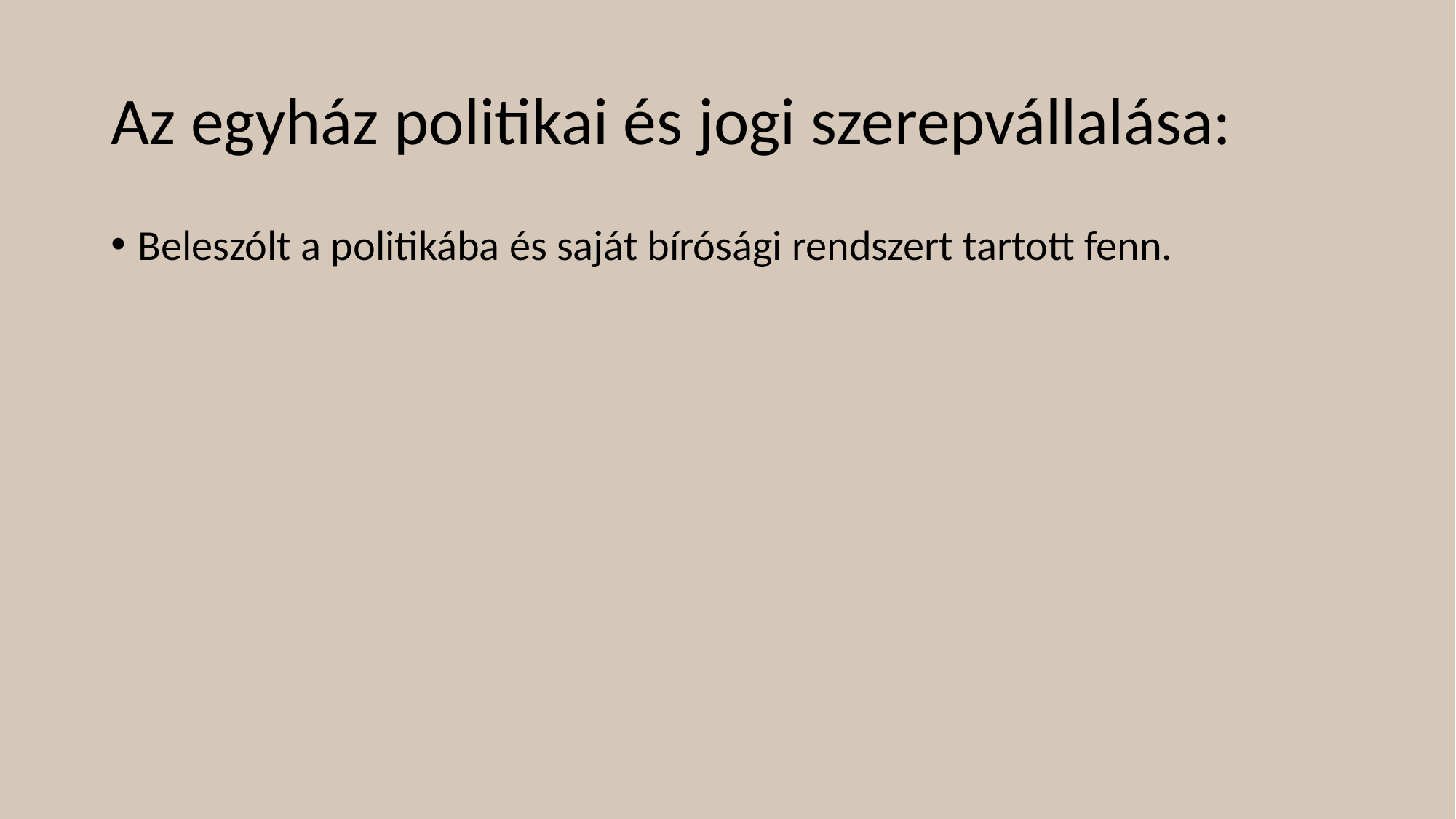

# Az egyház politikai és jogi szerepvállalása:
Beleszólt a politikába és saját bírósági rendszert tartott fenn.